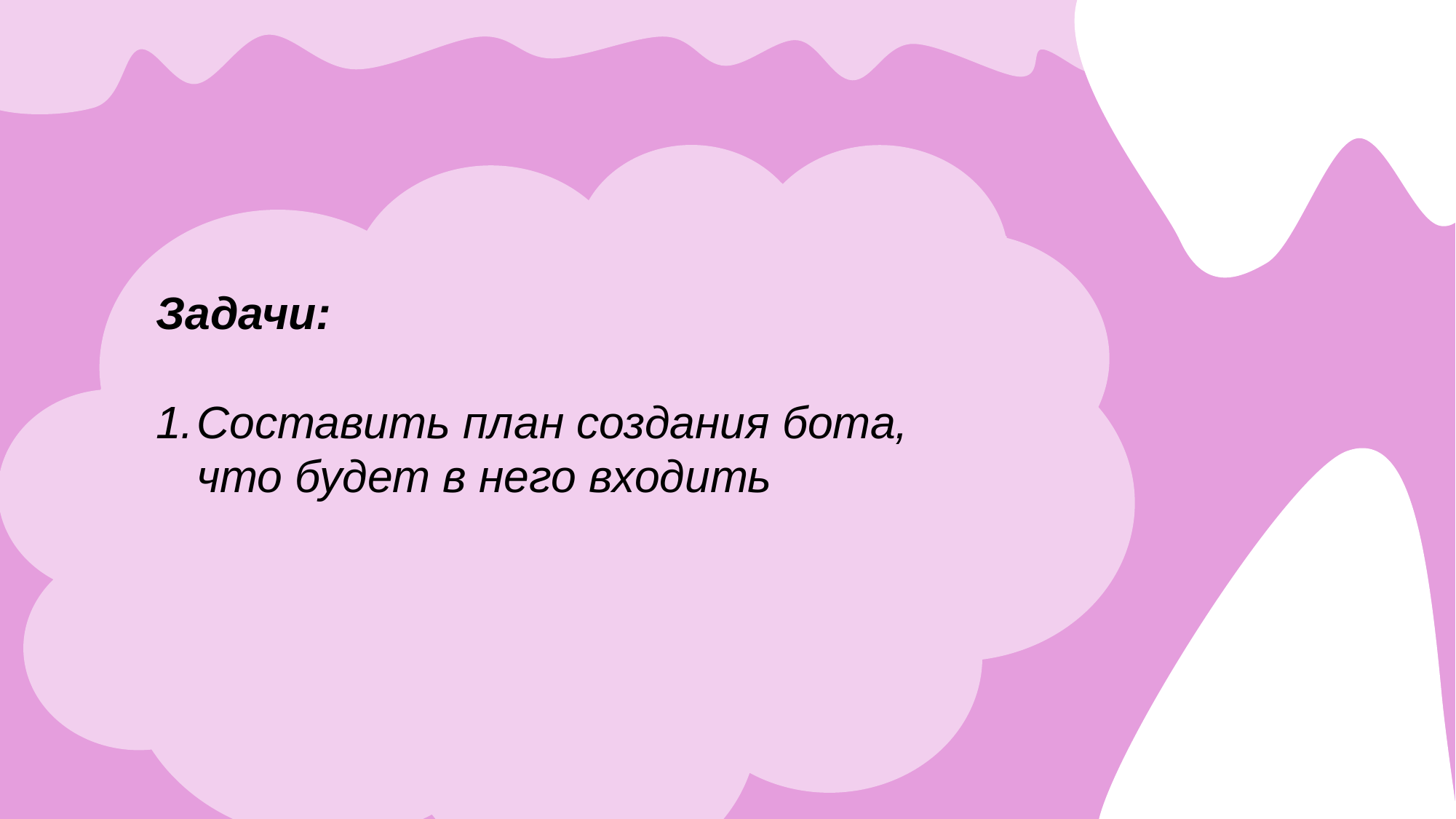

Задачи:

Составить план создания бота, что будет в него входить